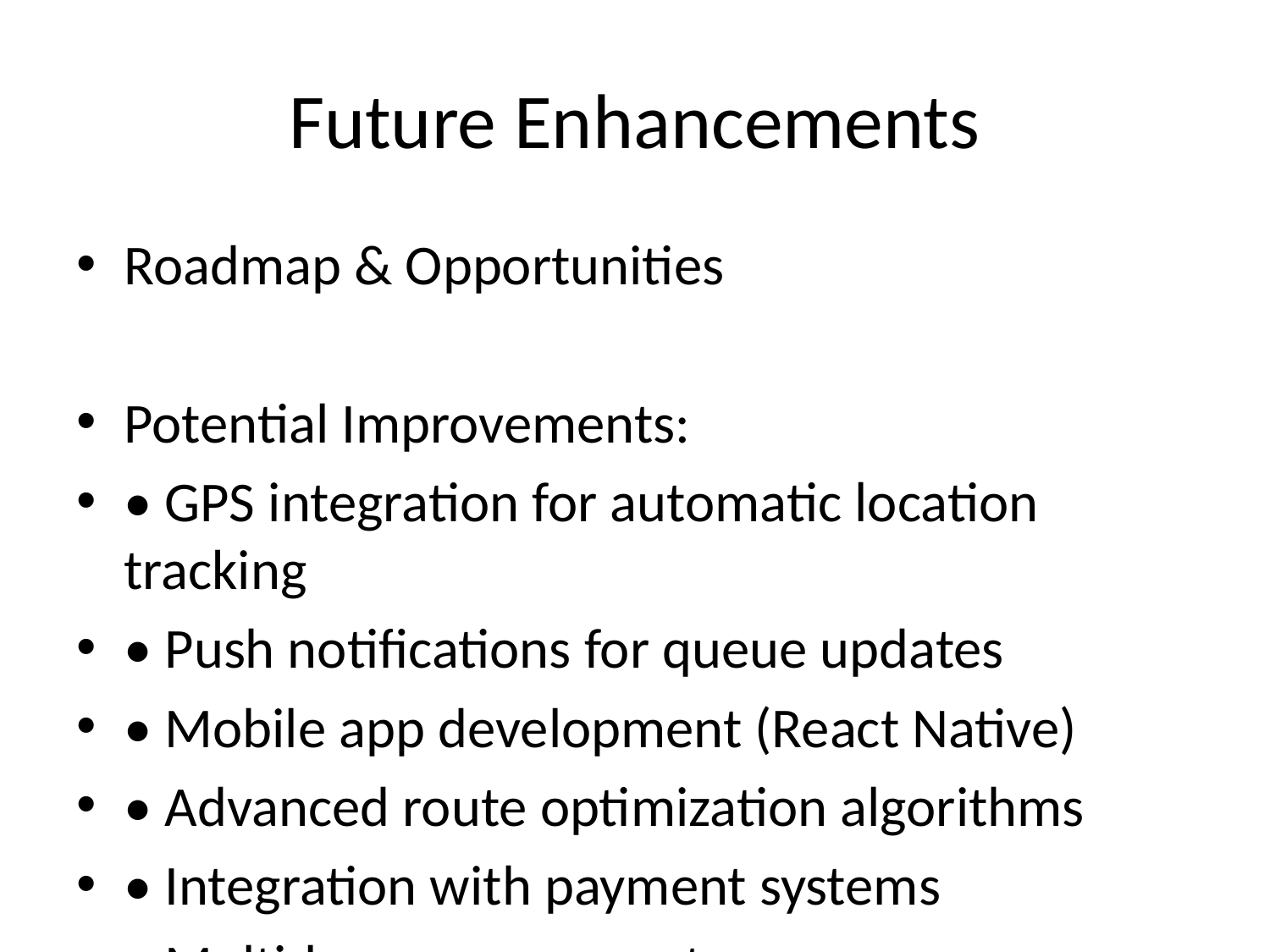

# Future Enhancements
Roadmap & Opportunities

Potential Improvements:
• GPS integration for automatic location tracking
• Push notifications for queue updates
• Mobile app development (React Native)
• Advanced route optimization algorithms
• Integration with payment systems
• Multi-language support
• Offline functionality for poor connectivity areas

Scalability Features:
• Multi-tenant support for different transport companies
• Advanced reporting and business intelligence
• API integration with external mapping services
• Machine learning for route optimization